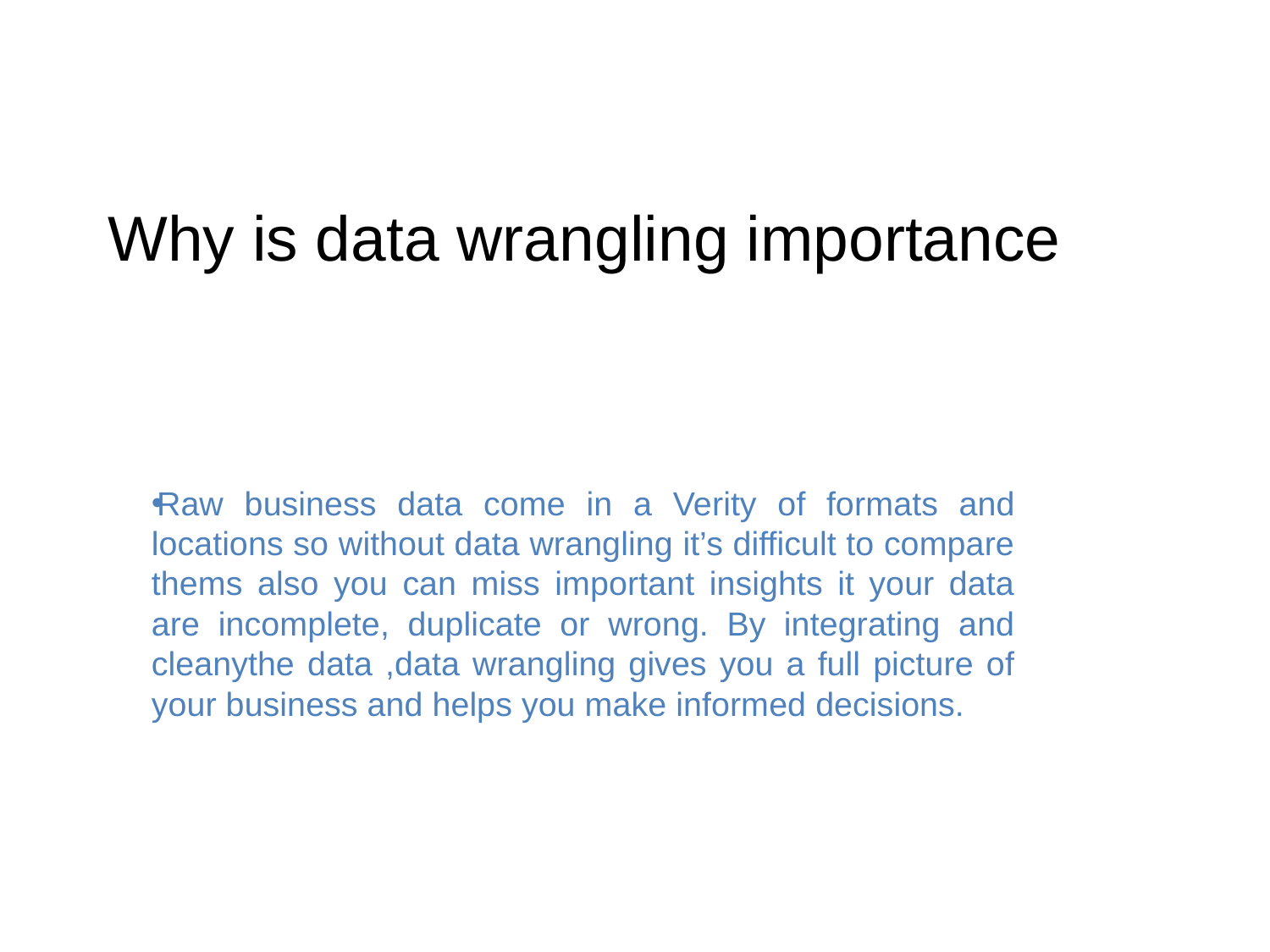

# Why is data wrangling importance
Raw business data come in a Verity of formats and locations so without data wrangling it’s difficult to compare thems also you can miss important insights it your data are incomplete, duplicate or wrong. By integrating and cleanythe data ,data wrangling gives you a full picture of your business and helps you make informed decisions.